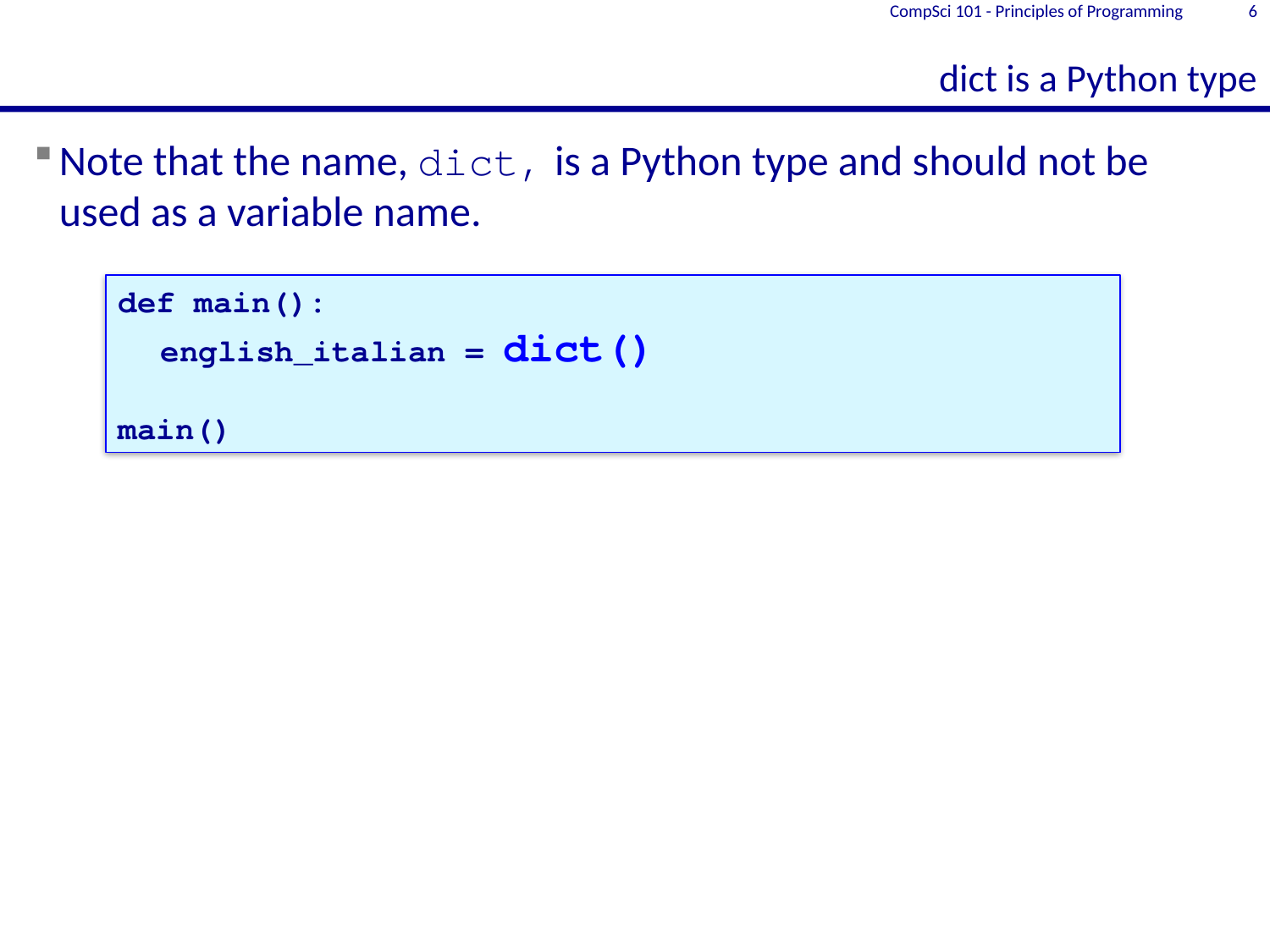

# dict is a Python type
CompSci 101 - Principles of Programming
6
Note that the name, dict, is a Python type and should not be used as a variable name.

def main():
	english_italian = dict()

main()